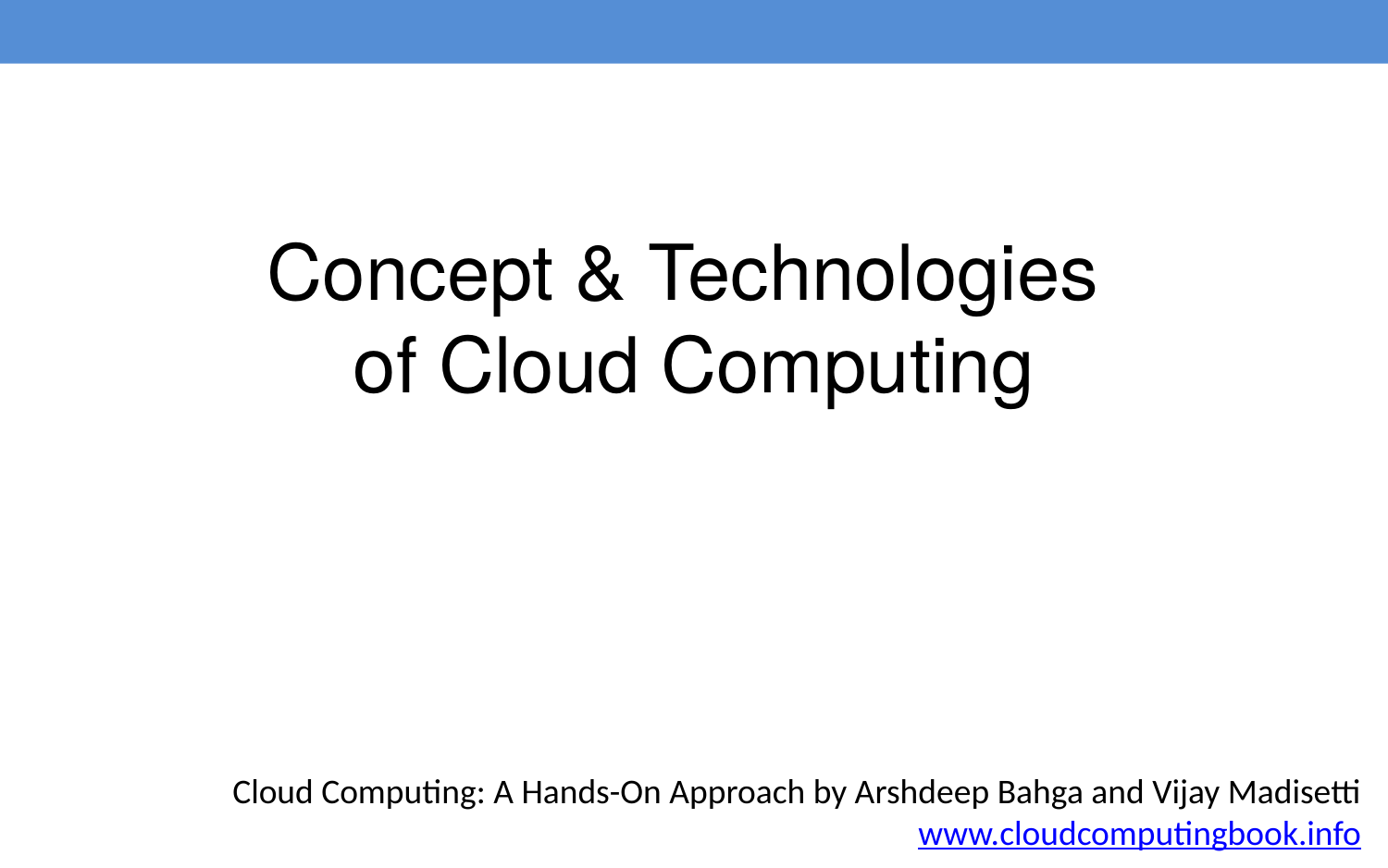

Concept & Technologies
of Cloud Computing

Cloud Computing: A Hands-On Approach by Arshdeep Bahga and Vijay Madisetti
www.cloudcomputingbook.info